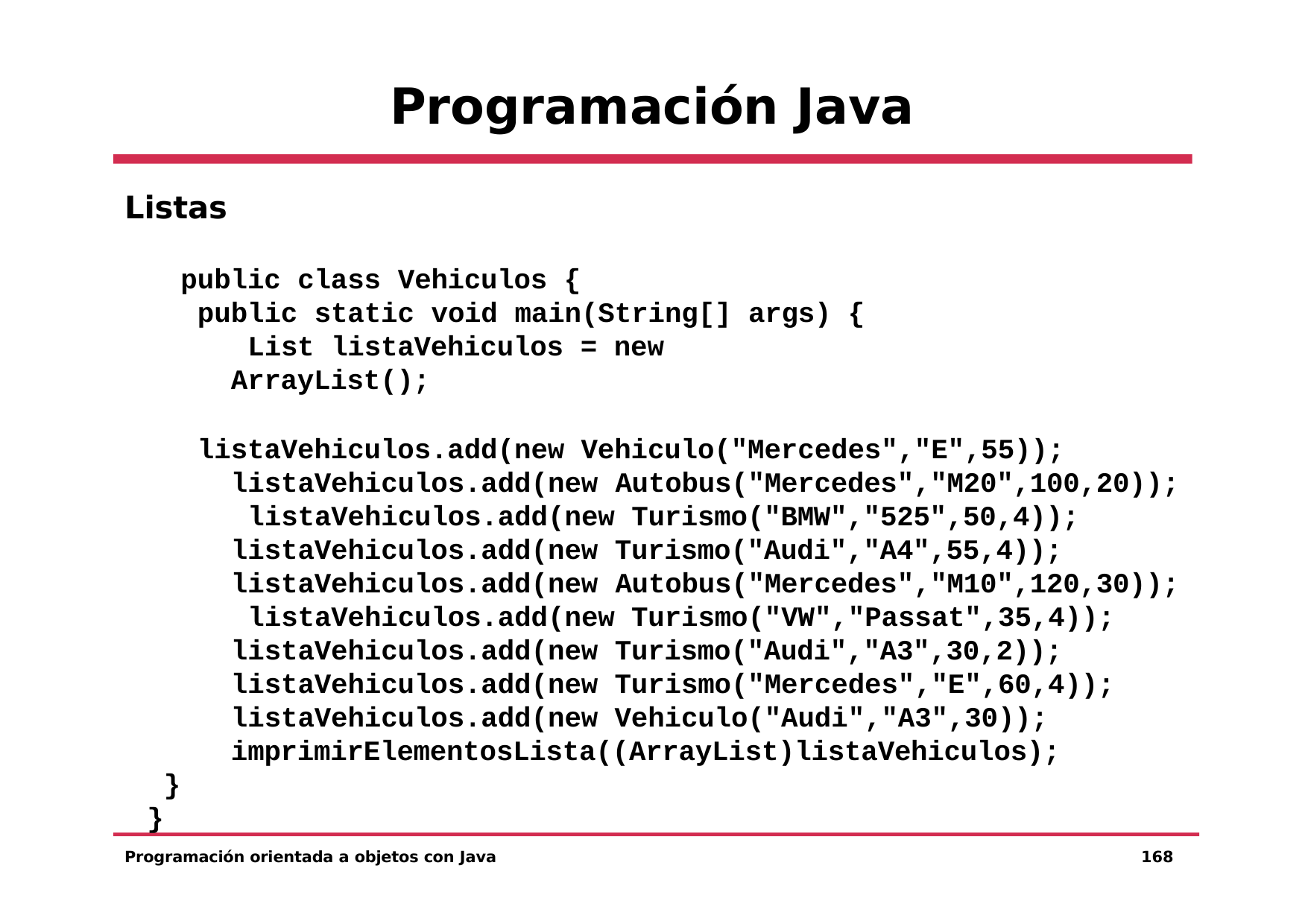

# Programación Java
Listas

public class Vehiculos {
public static void main(String[] args) {  List listaVehiculos = new ArrayList();

listaVehiculos.add(new Vehiculo("Mercedes","E",55));  listaVehiculos.add(new Autobus("Mercedes","M20",100,20));  listaVehiculos.add(new Turismo("BMW","525",50,4));  listaVehiculos.add(new Turismo("Audi","A4",55,4));  listaVehiculos.add(new Autobus("Mercedes","M10",120,30));  listaVehiculos.add(new Turismo("VW","Passat",35,4));  listaVehiculos.add(new Turismo("Audi","A3",30,2));  listaVehiculos.add(new Turismo("Mercedes","E",60,4));  listaVehiculos.add(new Vehiculo("Audi","A3",30));  imprimirElementosLista((ArrayList)listaVehiculos);
}
}
Programación orientada a objetos con Java
168